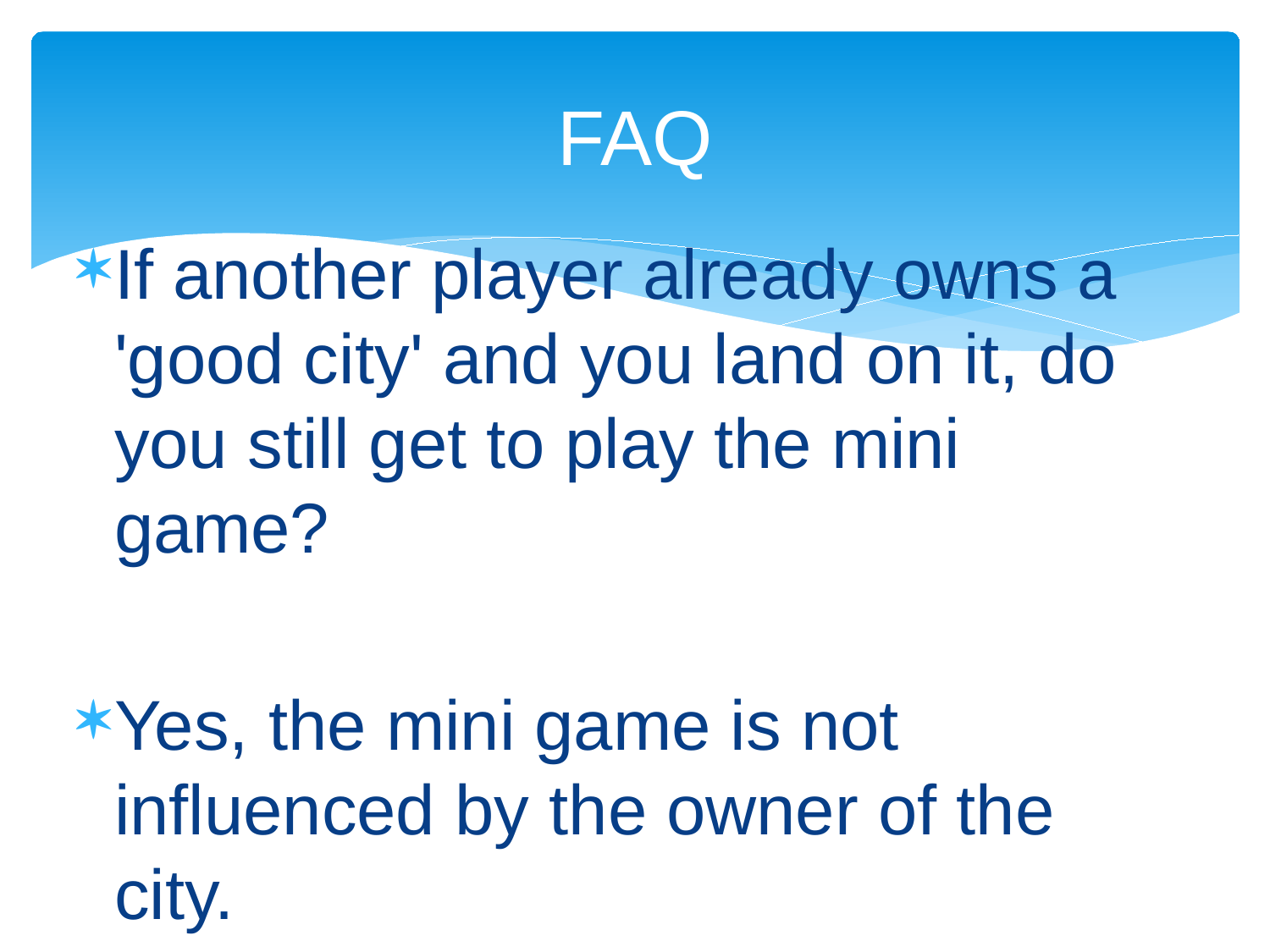

# FAQ
If another player already owns a 'good city' and you land on it, do you still get to play the mini game?

Yes, the mini game is not influenced by the owner of the city.